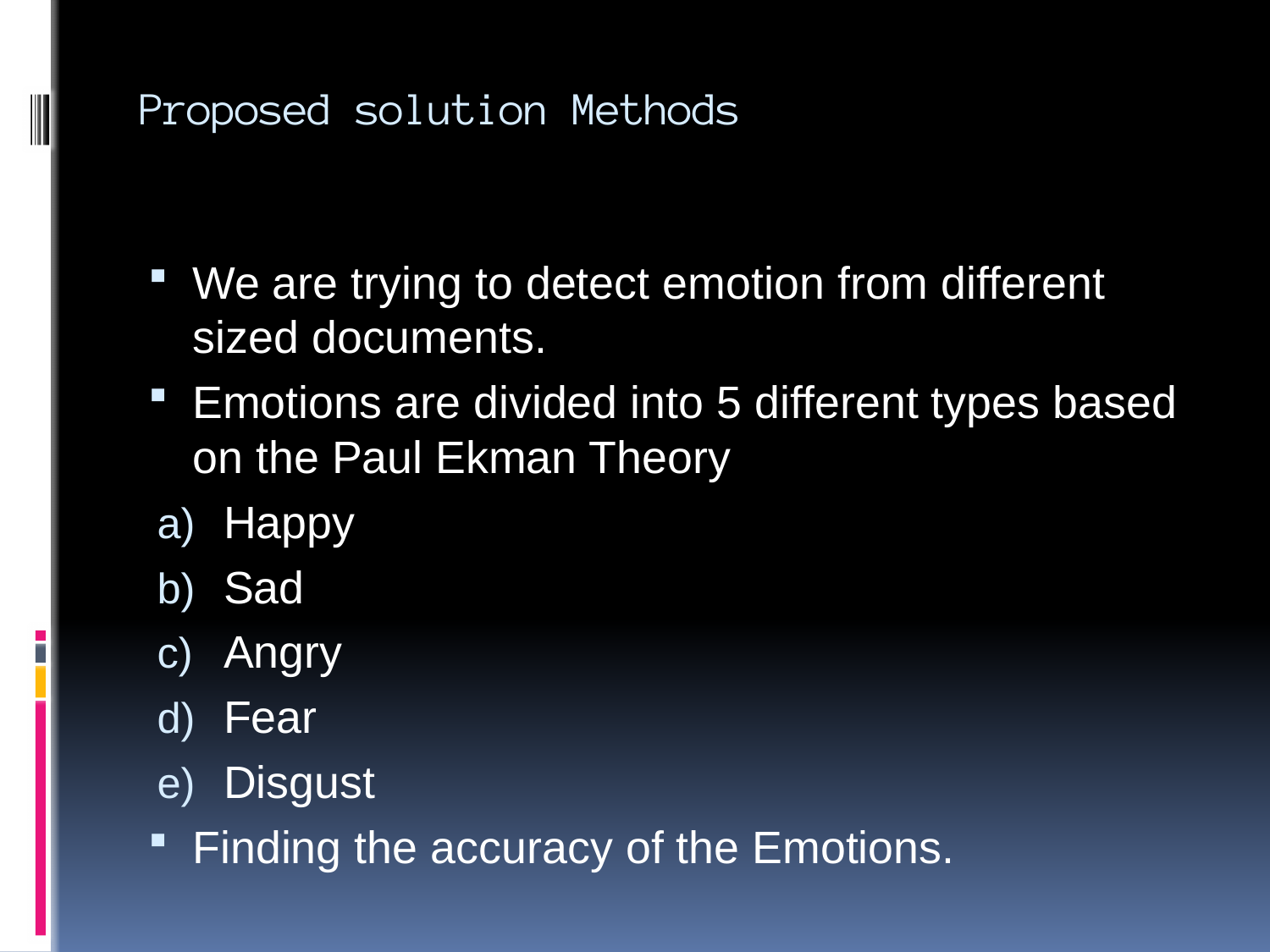

# Proposed solution Methods
We are trying to detect emotion from different sized documents.
Emotions are divided into 5 different types based on the Paul Ekman Theory
Happy
Sad
Angry
Fear
Disgust
Finding the accuracy of the Emotions.